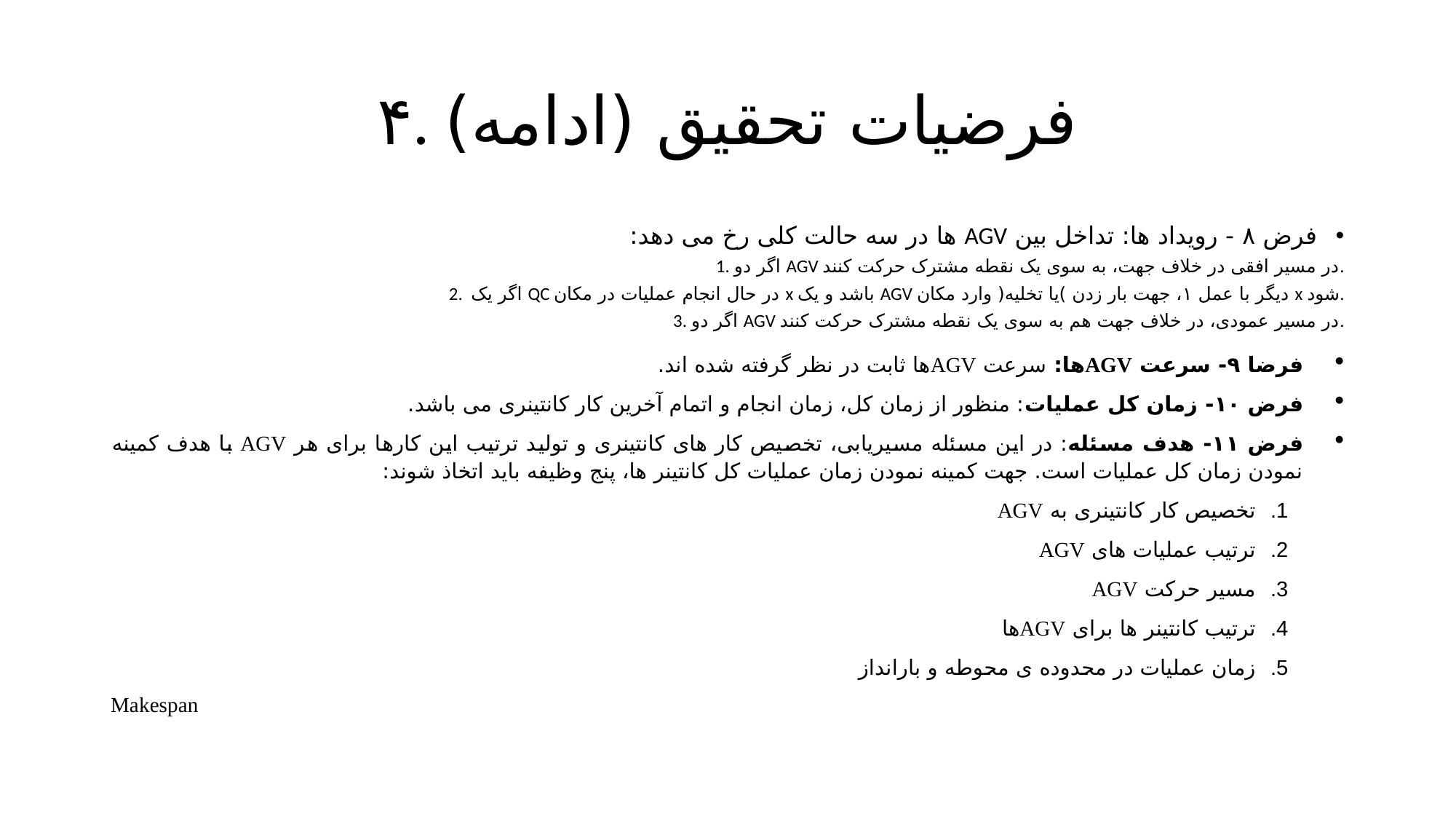

# ۴. فرضیات تحقیق (ادامه)
فرض ۸ - رویداد ها: تداخل بین AGV ها در سه حالت کلی رخ می دهد:
1. اگر دو AGV در مسیر افقی در خلاف جهت، به سوی یک نقطه مشترک حرکت کنند.
2.  اگر یک QC در حال انجام عملیات در مکان x باشد و یک AGV دیگر با عمل ۱، جهت بار زدن )یا تخلیه( وارد مکان x شود.
3. اگر دو AGV در مسیر عمودی، در خلاف جهت هم به سوی یک نقطه مشترک حرکت کنند.

فرضا ۹- سرعت AGVها: سرعت AGVها ثابت در نظر گرفته شده اند.
فرض ۱۰- زمان کل عملیات: منظور از زمان کل، زمان انجام و اتمام آخرین کار کانتینری می باشد.
فرض ۱۱- هدف مسئله: در این مسئله مسیریابی، تخصیص کار های کانتینری و تولید ترتیب این کارها برای هر AGV با هدف کمینه نمودن زمان کل عملیات است. جهت کمینه نمودن زمان عملیات کل کانتینر ها، پنج وظیفه باید اتخاذ شوند:
تخصیص کار کانتینری به AGV
ترتیب عملیات های AGV
مسیر حرکت AGV
ترتیب کانتینر ها برای AGVها
زمان عملیات در محدوده ی محوطه و بارانداز
Makespan